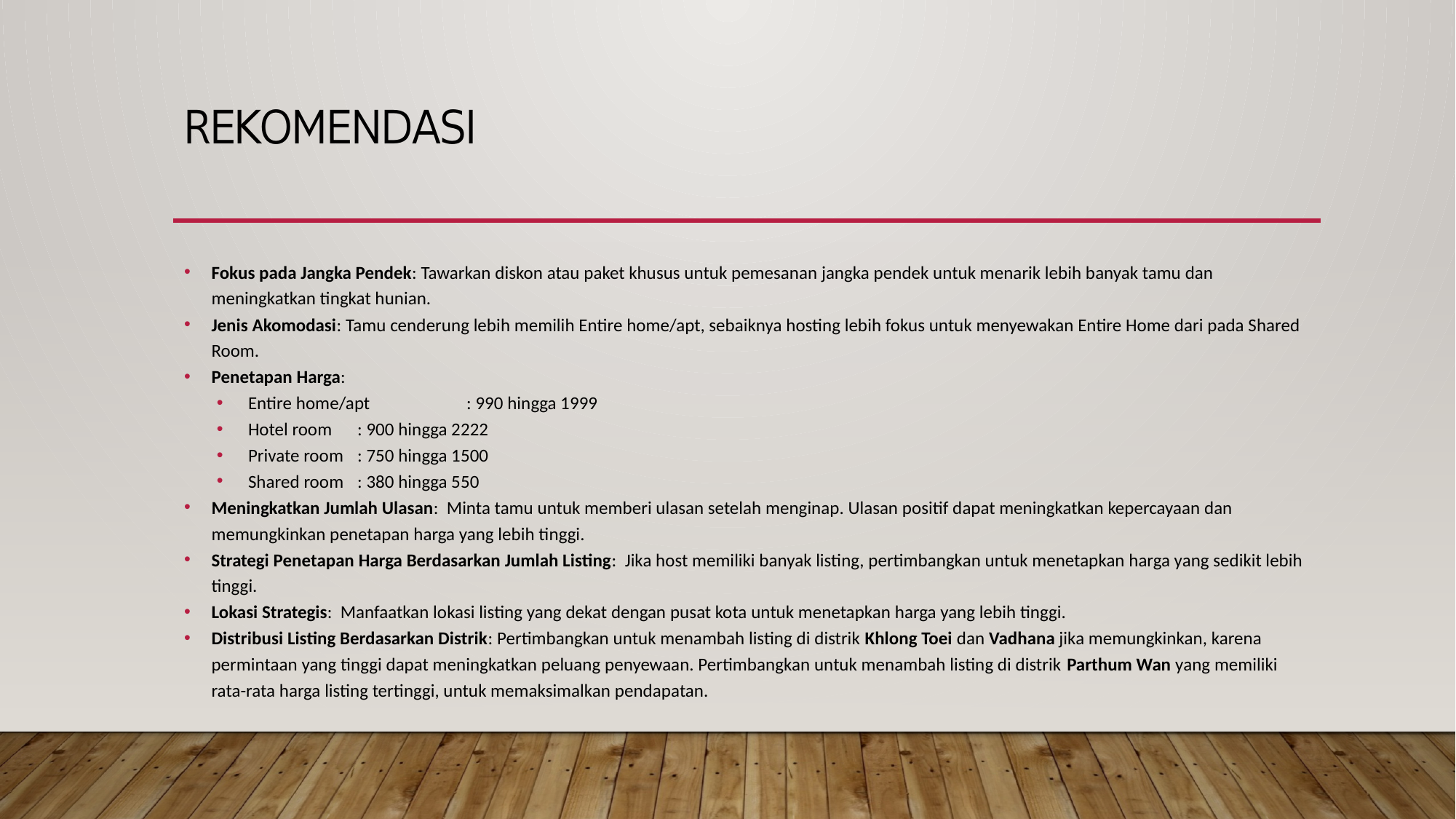

# rekomendasi
Fokus pada Jangka Pendek: Tawarkan diskon atau paket khusus untuk pemesanan jangka pendek untuk menarik lebih banyak tamu dan meningkatkan tingkat hunian.
Jenis Akomodasi: Tamu cenderung lebih memilih Entire home/apt, sebaiknya hosting lebih fokus untuk menyewakan Entire Home dari pada Shared Room.
Penetapan Harga:
Entire home/apt	: 990 hingga 1999
Hotel room	: 900 hingga 2222
Private room	: 750 hingga 1500
Shared room	: 380 hingga 550
Meningkatkan Jumlah Ulasan:  Minta tamu untuk memberi ulasan setelah menginap. Ulasan positif dapat meningkatkan kepercayaan dan memungkinkan penetapan harga yang lebih tinggi.
Strategi Penetapan Harga Berdasarkan Jumlah Listing:  Jika host memiliki banyak listing, pertimbangkan untuk menetapkan harga yang sedikit lebih tinggi.
Lokasi Strategis:  Manfaatkan lokasi listing yang dekat dengan pusat kota untuk menetapkan harga yang lebih tinggi.
Distribusi Listing Berdasarkan Distrik: Pertimbangkan untuk menambah listing di distrik Khlong Toei dan Vadhana jika memungkinkan, karena permintaan yang tinggi dapat meningkatkan peluang penyewaan. Pertimbangkan untuk menambah listing di distrik Parthum Wan yang memiliki rata-rata harga listing tertinggi, untuk memaksimalkan pendapatan.